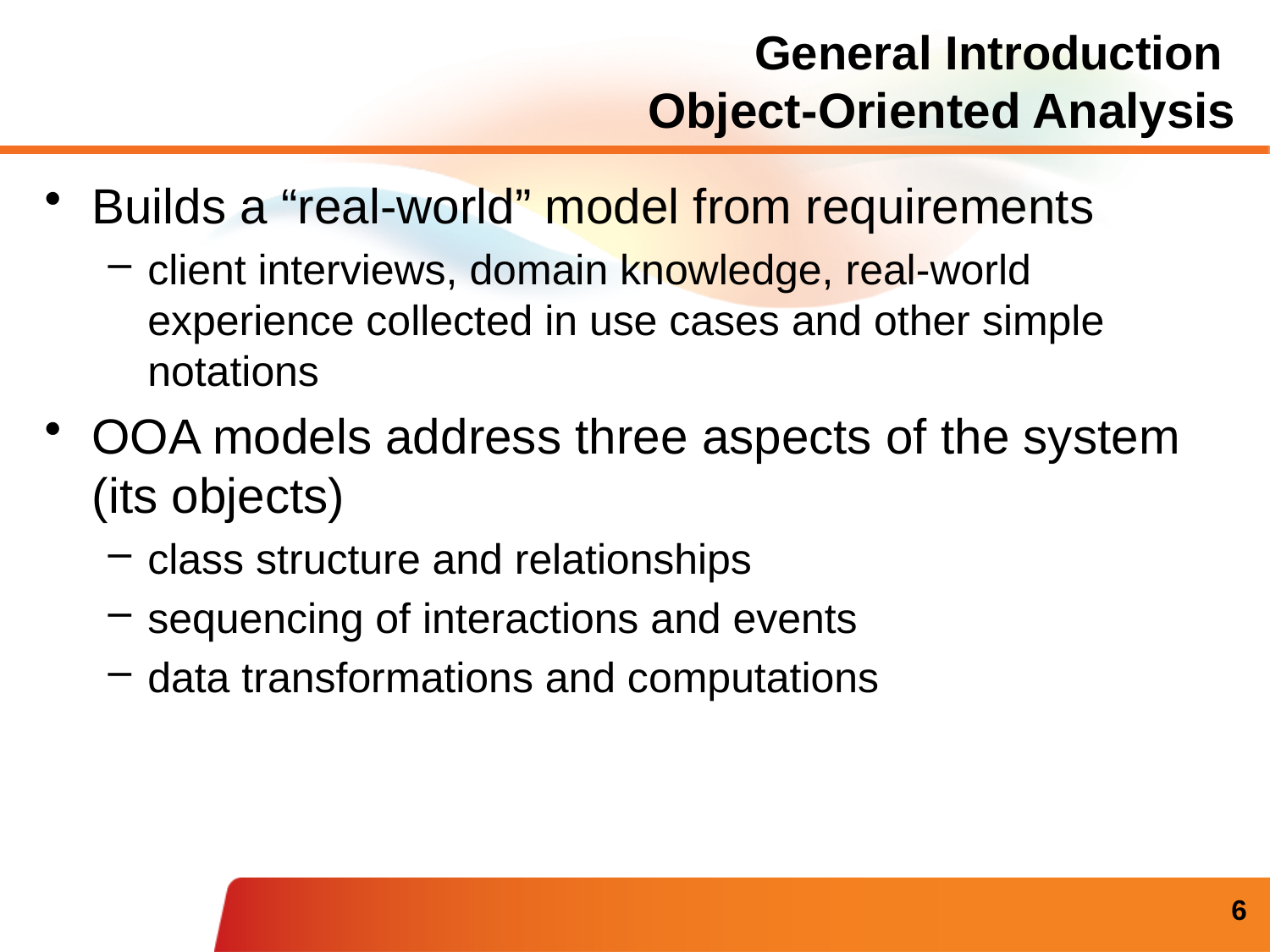

# General Introduction Object-Oriented Analysis
Builds a “real-world” model from requirements
client interviews, domain knowledge, real-world experience collected in use cases and other simple notations
OOA models address three aspects of the system (its objects)
class structure and relationships
sequencing of interactions and events
data transformations and computations